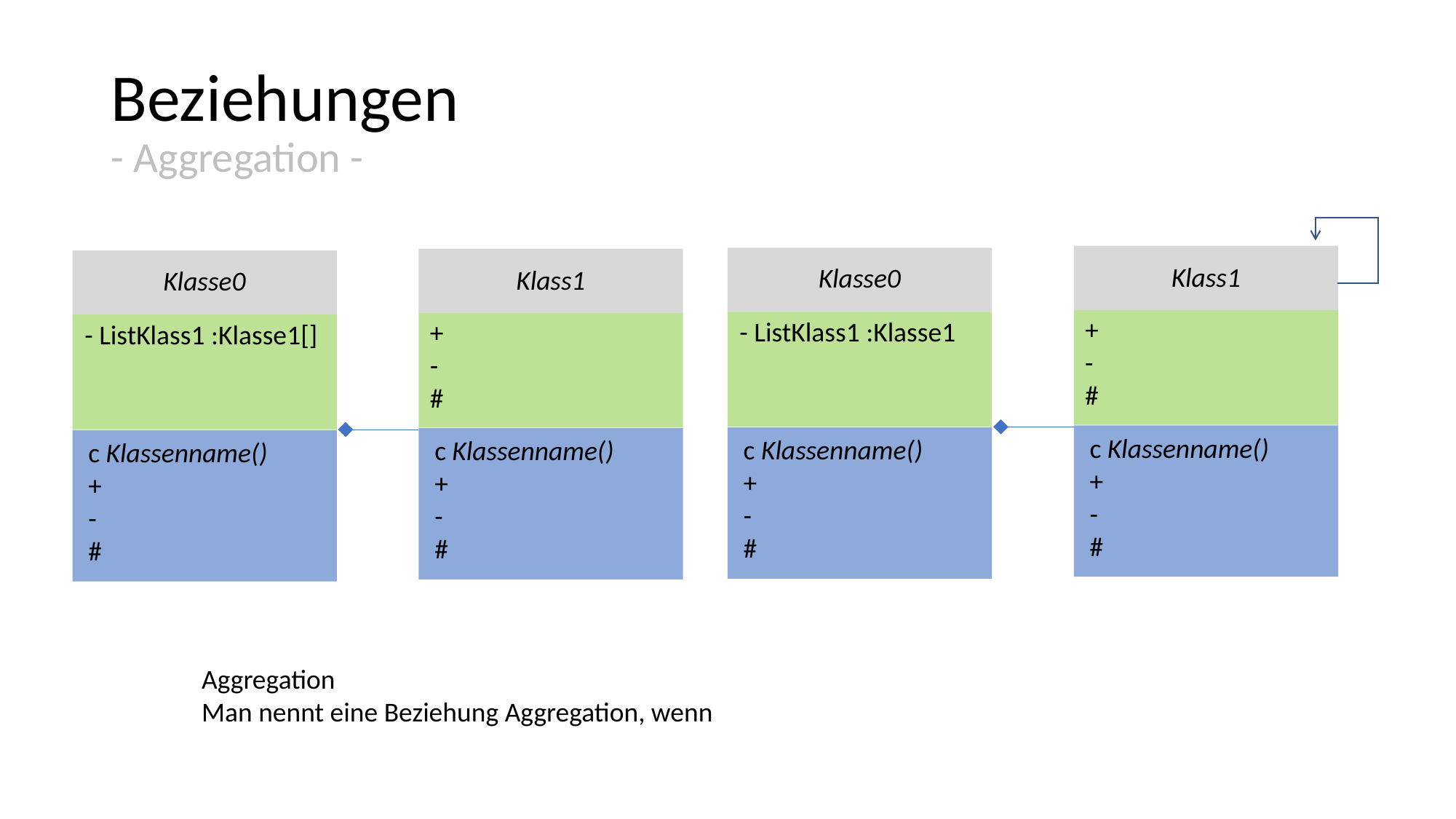

# Beziehungen - Aggregation -

Klass1
+
-
#

c Klassenname()
+
-
#

Klasse0
- ListKlass1 :Klasse1

c Klassenname()
+
-
#

Klass1
+
-
#

c Klassenname()
+
-
#

Klasse0
- ListKlass1 :Klasse1[]

c Klassenname()
+
-
#
Aggregation
Man nennt eine Beziehung Aggregation, wenn